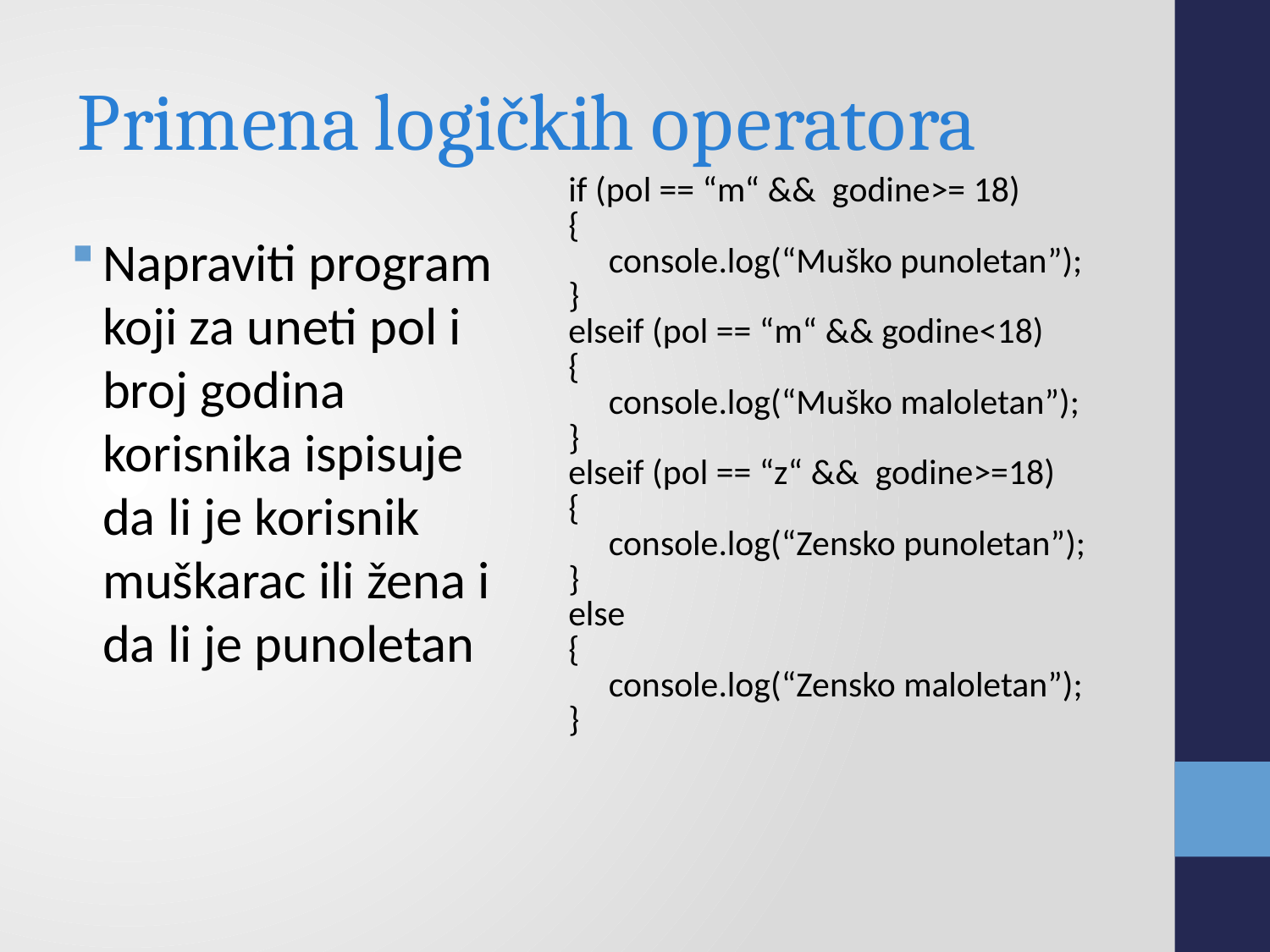

# Primena logičkih operatora
| if (pol == “m“ && godine>= 18) { console.log(“Muško punoletan”); } elseif (pol == “m“ && godine<18) { console.log(“Muško maloletan”); } elseif (pol == “z“ && godine>=18) { console.log(“Zensko punoletan”); } else { console.log(“Zensko maloletan”); } |  |
| --- | --- |
Napraviti program koji za uneti pol i broj godina korisnika ispisuje da li je korisnik muškarac ili žena i da li je punoletan